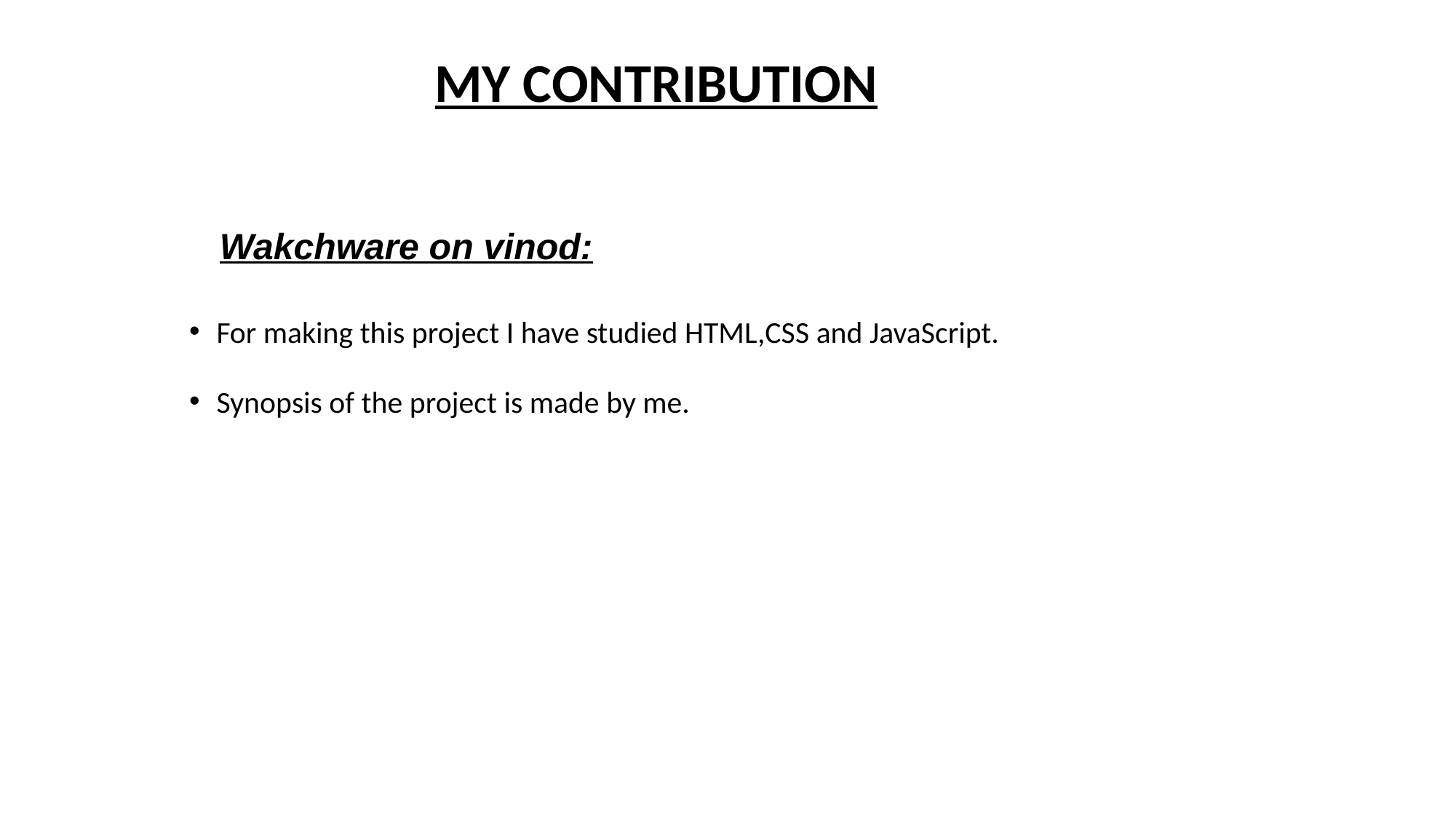

# MY CONTRIBUTION
Wakchware on vinod:
For making this project I have studied HTML,CSS and JavaScript.
Synopsis of the project is made by me.